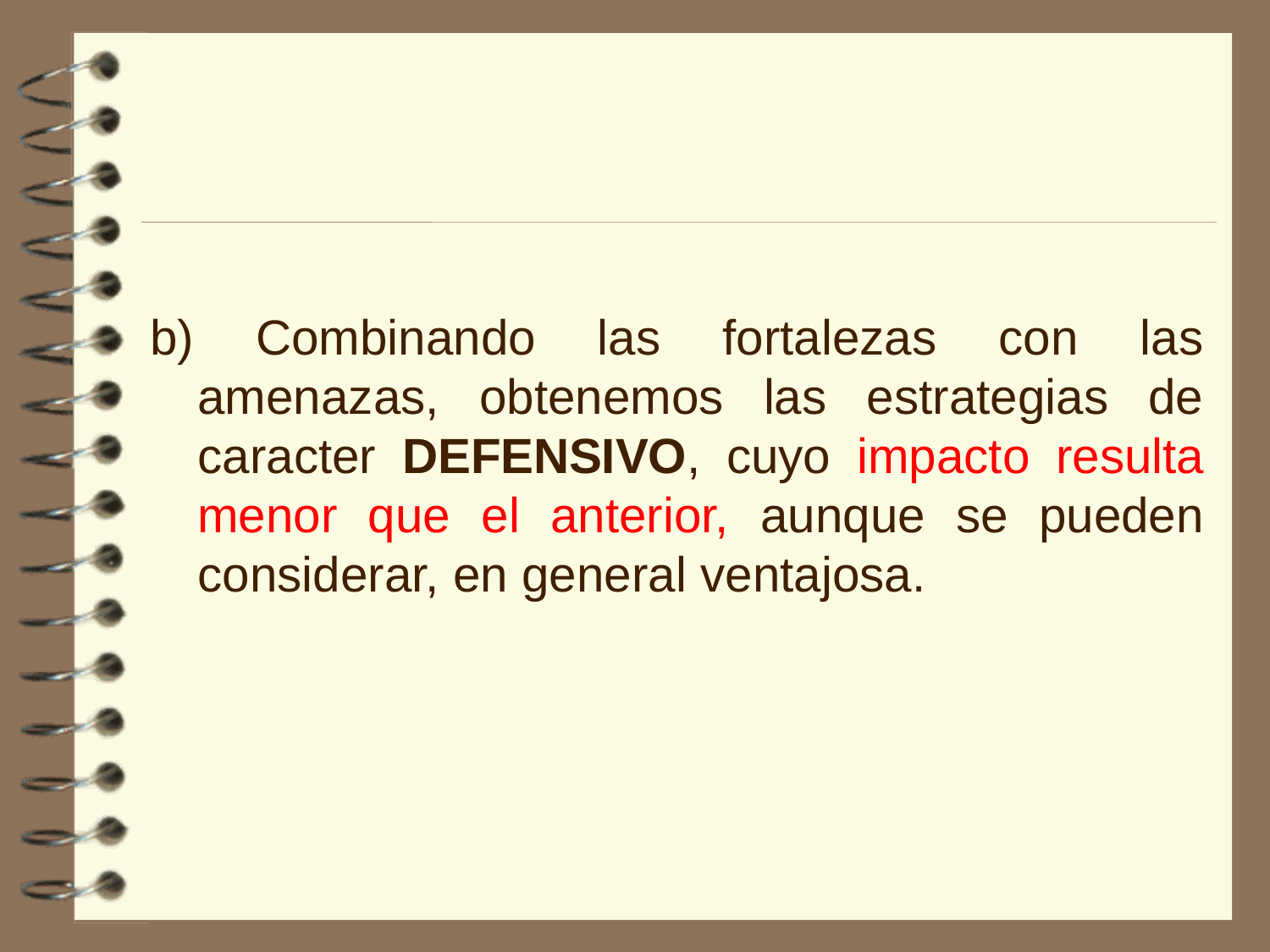

b) Combinando las fortalezas con las amenazas, obtenemos las estrategias de caracter DEFENSIVO, cuyo impacto resulta menor que el anterior, aunque se pueden considerar, en general ventajosa.